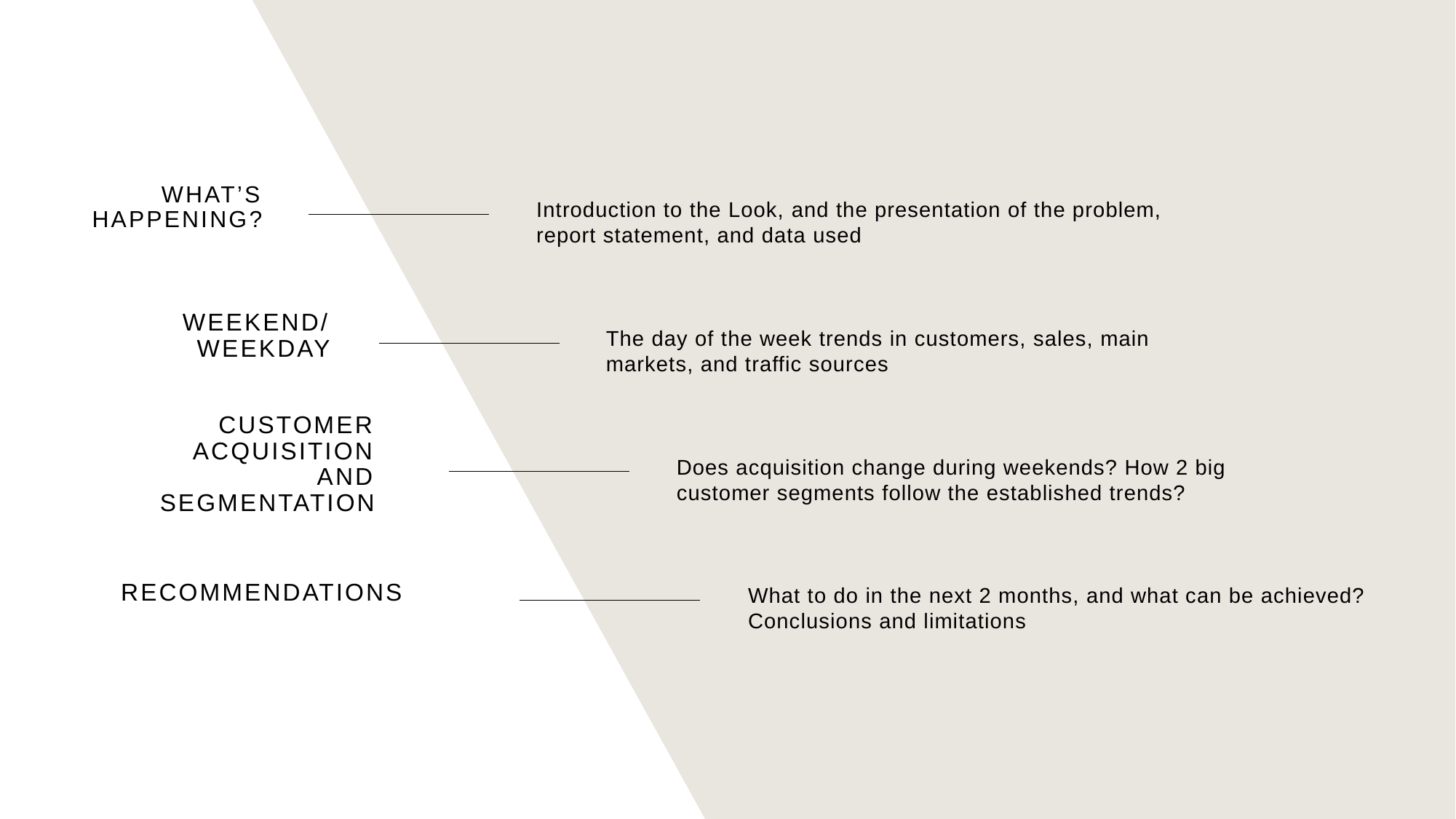

What’s happening?
Introduction to the Look, and the presentation of the problem, report statement, and data used
WEEKEND/Weekday
The day of the week trends in customers, sales, main markets, and traffic sources
Customer ACQUISITION AND SEGMENTATION
Does acquisition change during weekends? How 2 big customer segments follow the established trends?

RECOMMENDATIONS
What to do in the next 2 months, and what can be achieved? Conclusions and limitations